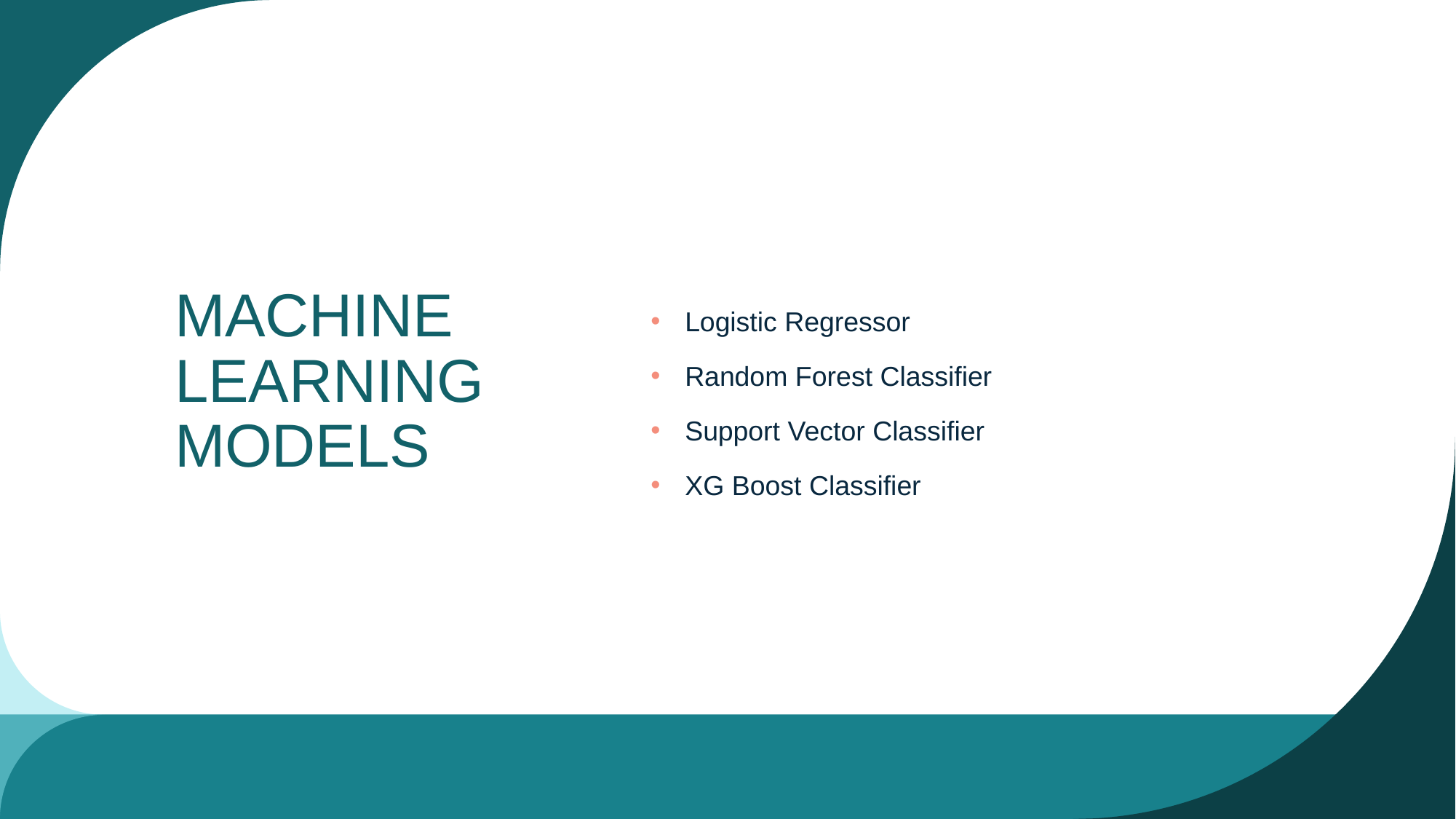

Logistic Regressor
Random Forest Classifier
Support Vector Classifier
XG Boost Classifier
# MACHINE LEARNING MODELS